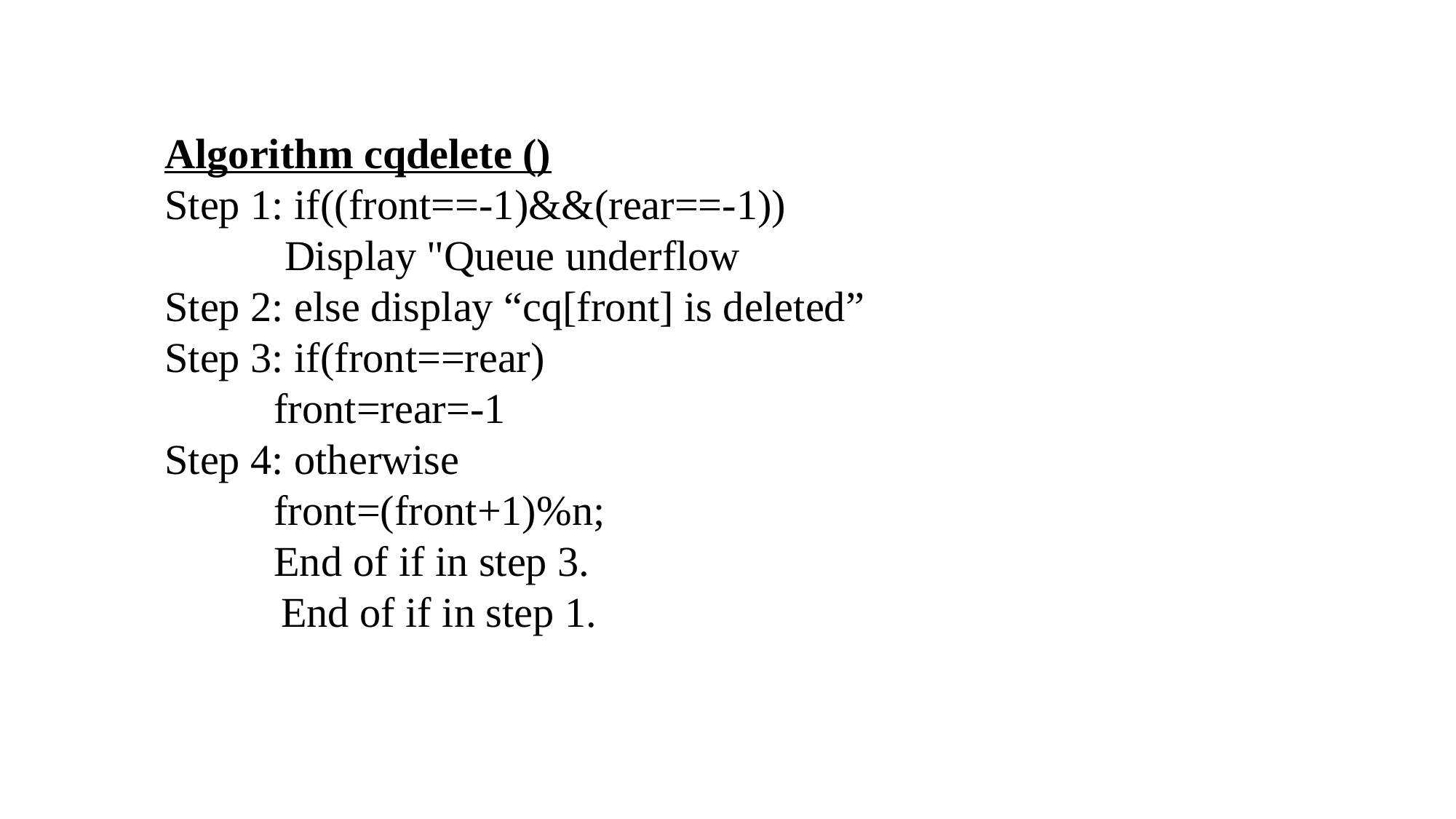

Algorithm cqdelete ()
Step 1: if((front==-1)&&(rear==-1))
	 Display "Queue underflow
Step 2: else display “cq[front] is deleted”
Step 3: if(front==rear)
	front=rear=-1
Step 4: otherwise
	front=(front+1)%n;
	End of if in step 3.
           End of if in step 1.